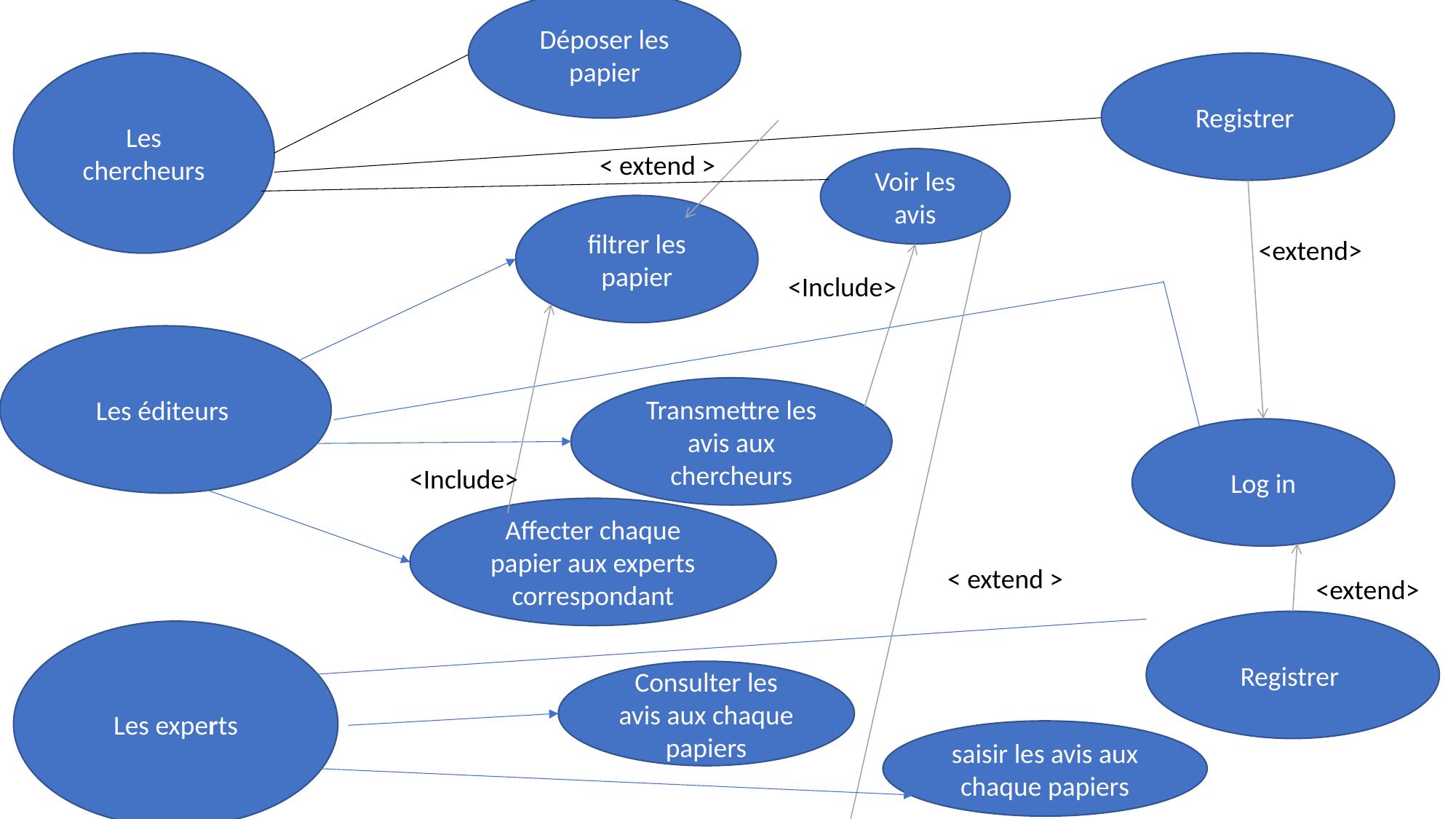

Déposer les papier
Les chercheurs
Registrer
< extend >
Voir les avis
filtrer les papier
<extend>
<Include>
Les éditeurs
Transmettre les avis aux chercheurs
Log in
<Include>
Affecter chaque papier aux experts correspondant
< extend >
<extend>
Registrer
Les experts
Consulter les avis aux chaque papiers
saisir les avis aux chaque papiers